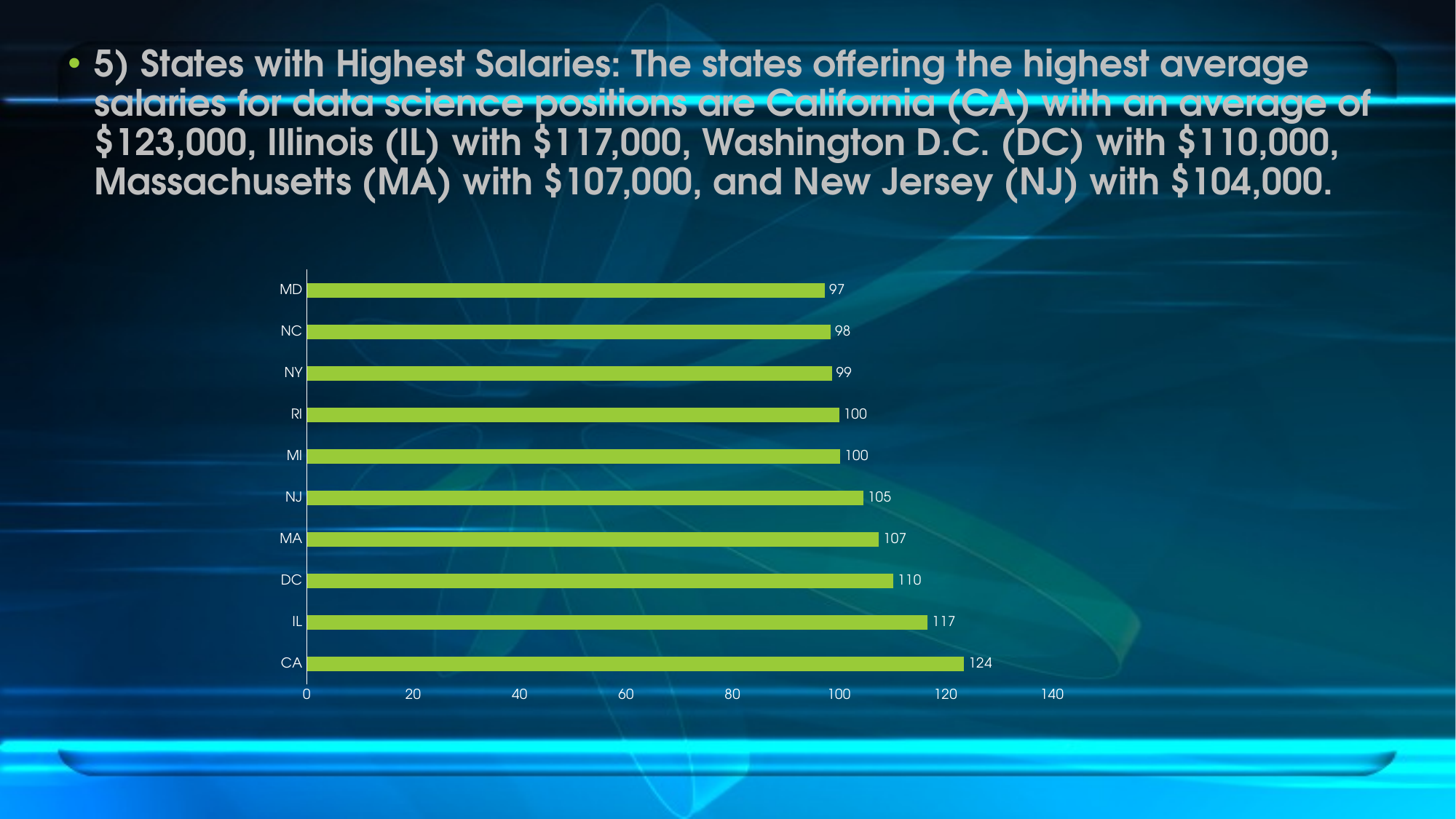

5) States with Highest Salaries: The states offering the highest average salaries for data science positions are California (CA) with an average of $123,000, Illinois (IL) with $117,000, Washington D.C. (DC) with $110,000, Massachusetts (MA) with $107,000, and New Jersey (NJ) with $104,000.

### Chart

| Category | Total |
|---|---|
| CA | 123.51315789473684 |
| IL | 116.6625 |
| DC | 110.18181818181819 |
| MA | 107.49514563106796 |
| NJ | 104.55882352941177 |
| MI | 100.25 |
| RI | 100.0 |
| NY | 98.65277777777777 |
| NC | 98.45238095238095 |
| MD | 97.35714285714286 |